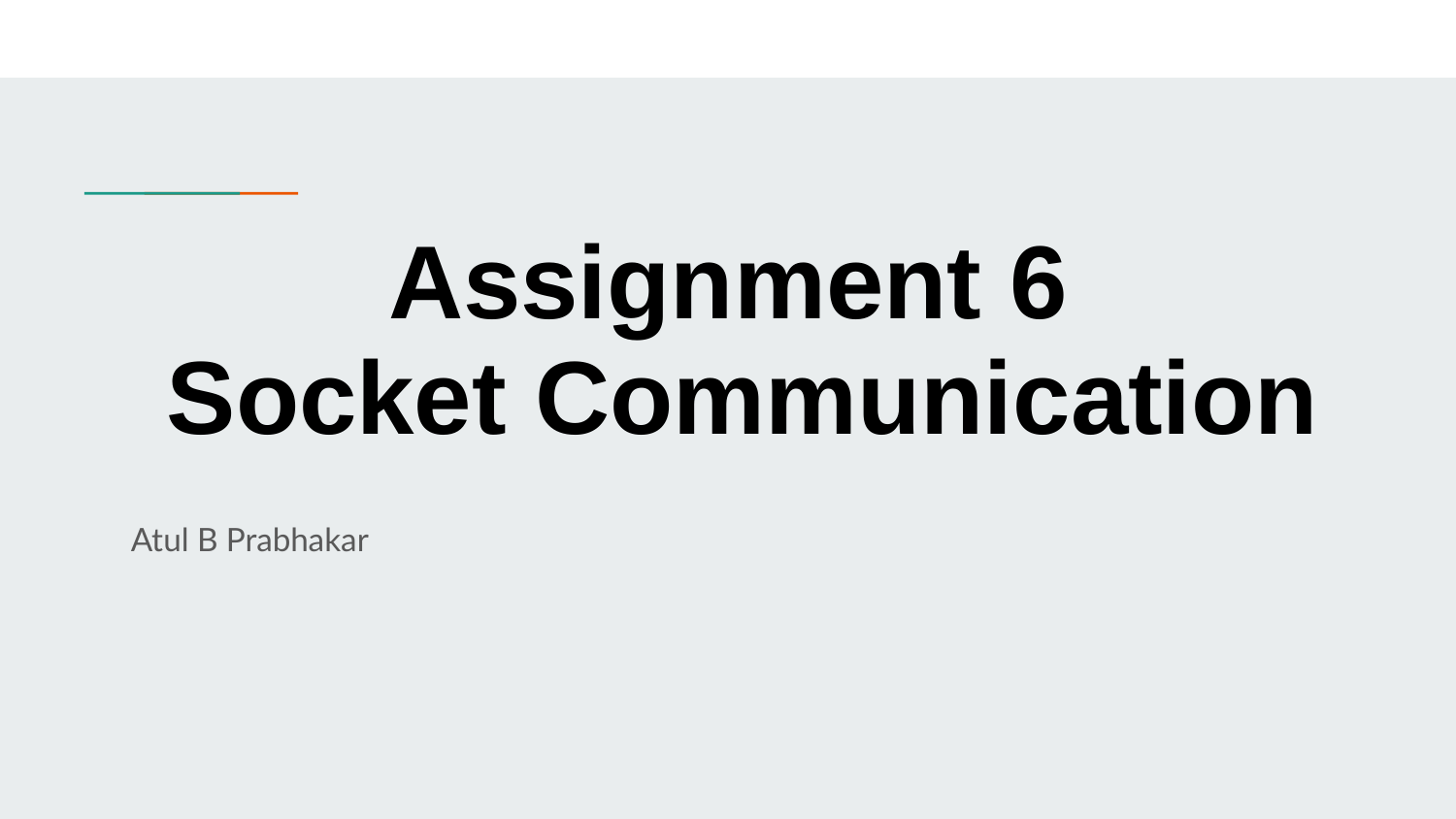

# Assignment 6
 Socket Communication

Atul B Prabhakar